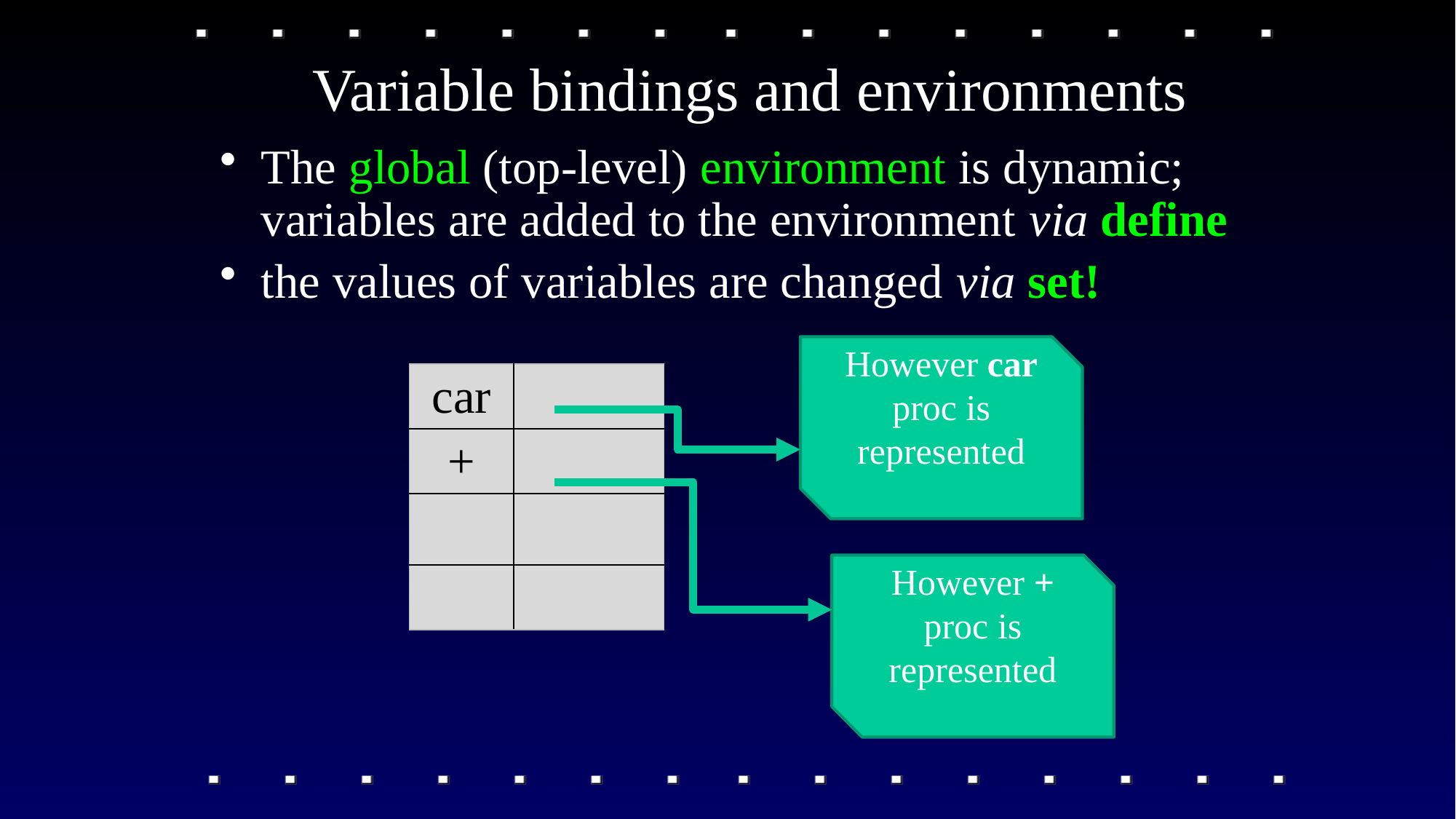

# Variable bindings and environments
The global (top-level) environment is dynamic;  variables are added to the environment via define
the values of variables are changed via set!
However car proc is represented

| car |  |
| --- | --- |
| + |  |
|  |  |
|  |  |
However + proc is represented